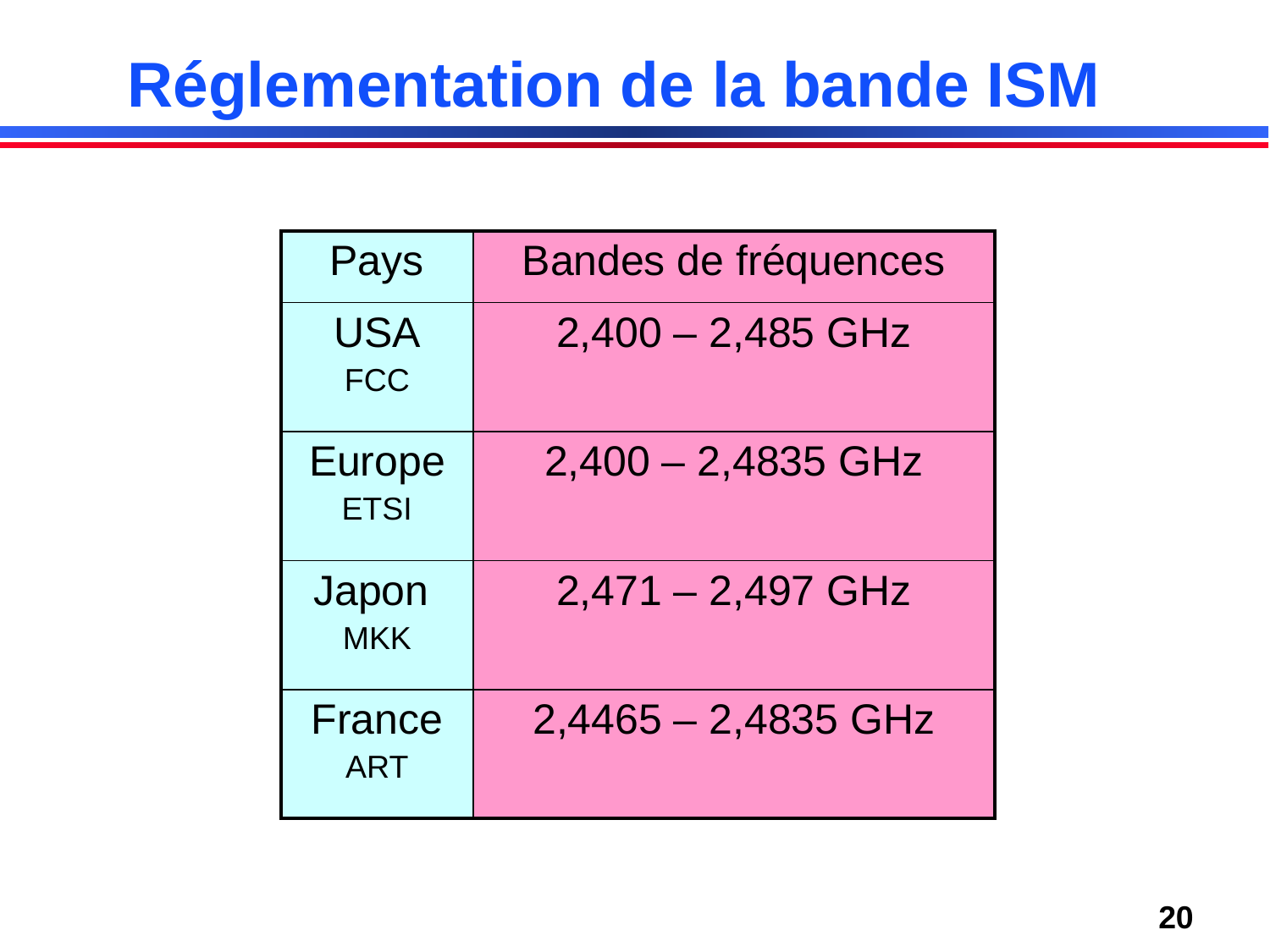

# Réglementation de la bande ISM
| Pays | Bandes de fréquences |
| --- | --- |
| USA FCC | 2,400 – 2,485 GHz |
| Europe ETSI | 2,400 – 2,4835 GHz |
| Japon MKK | 2,471 – 2,497 GHz |
| France ART | 2,4465 – 2,4835 GHz |